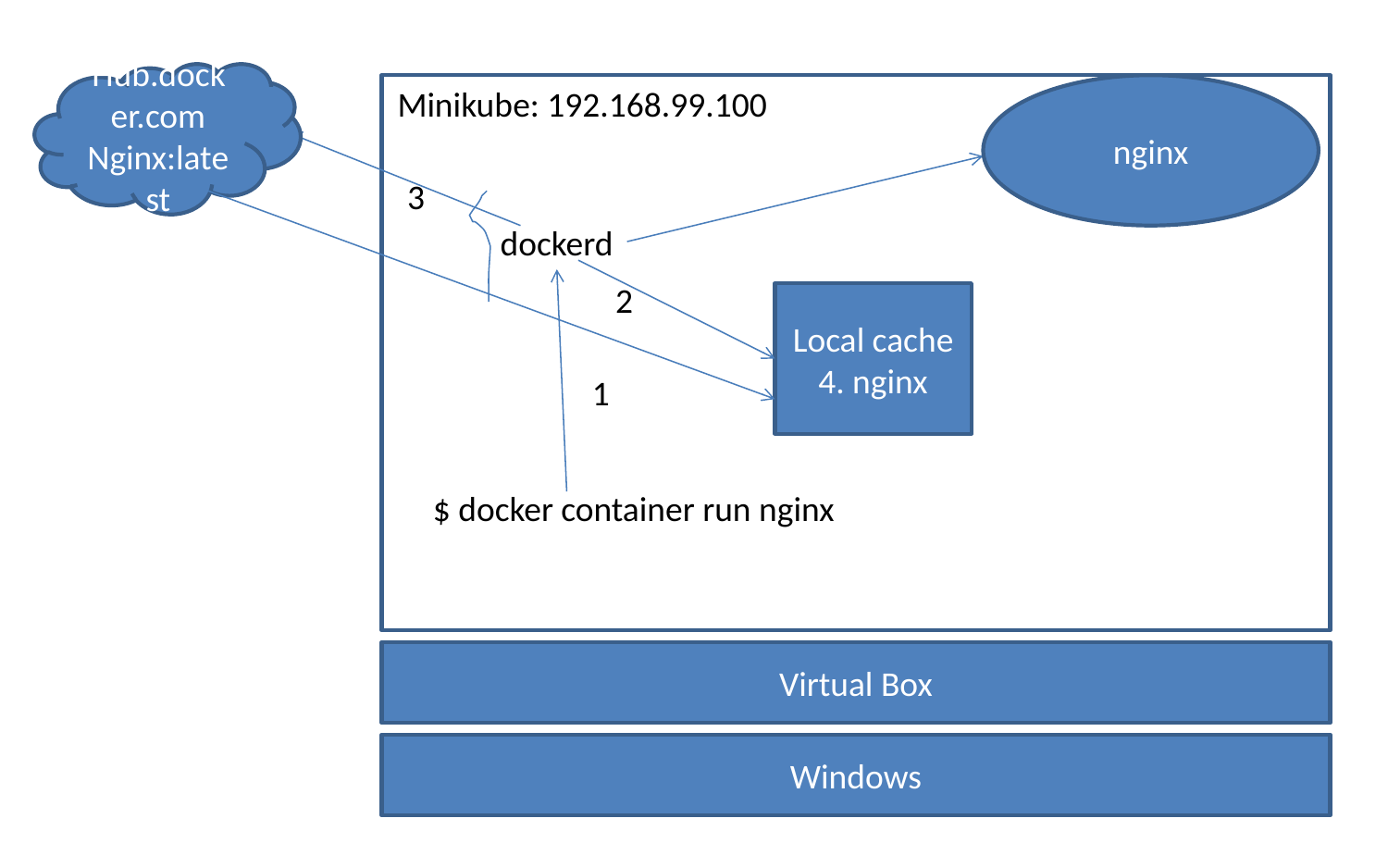

Hub.docker.com
Nginx:latest

Minikube: 192.168.99.100
nginx
3

dockerd
2
Local cache
4. nginx
1
$ docker container run nginx
Virtual Box
Windows